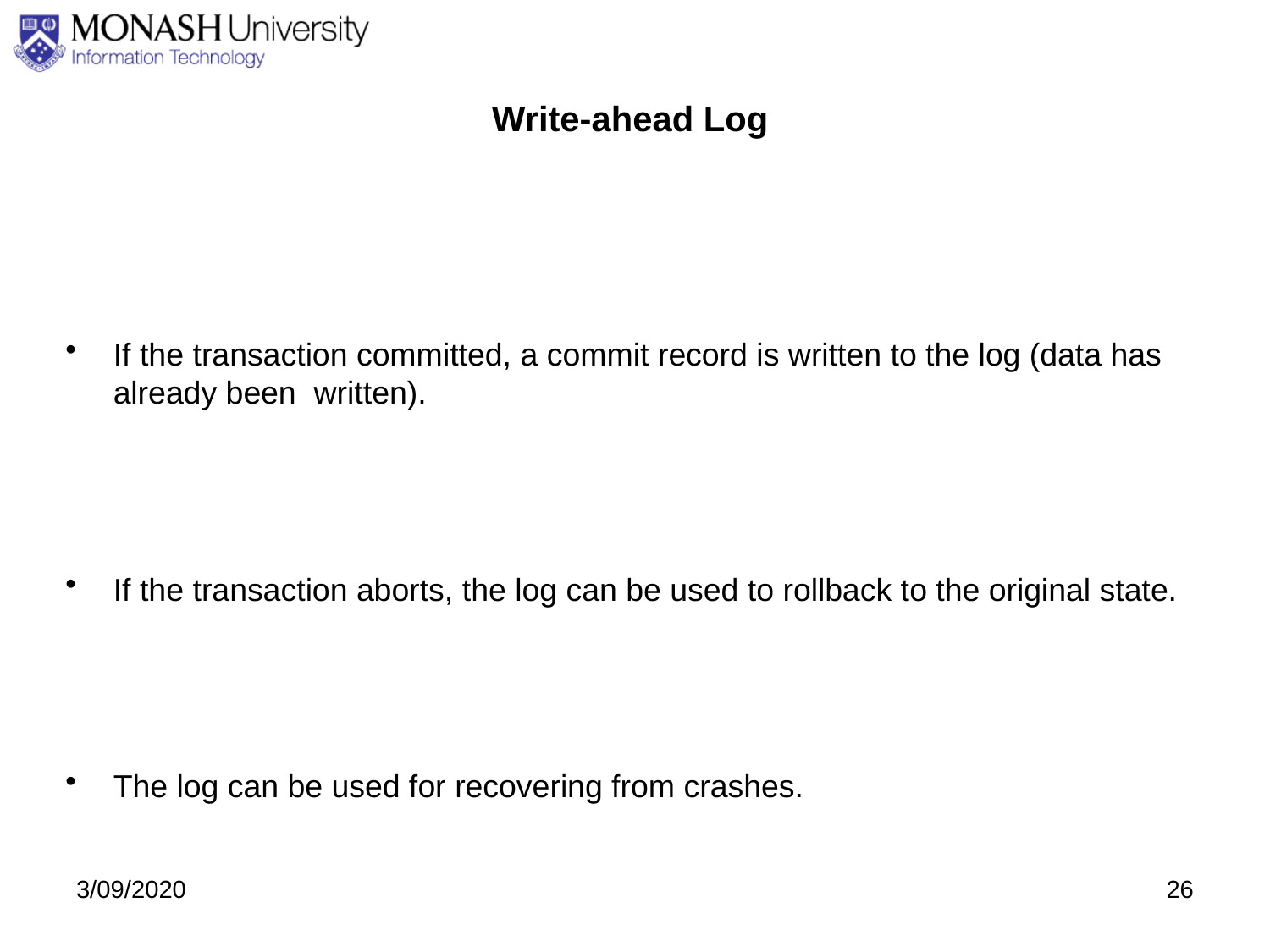

# Write-ahead Log
If the transaction committed, a commit record is written to the log (data has already been  written).
If the transaction aborts, the log can be used to rollback to the original state.
The log can be used for recovering from crashes.
3/09/2020
26